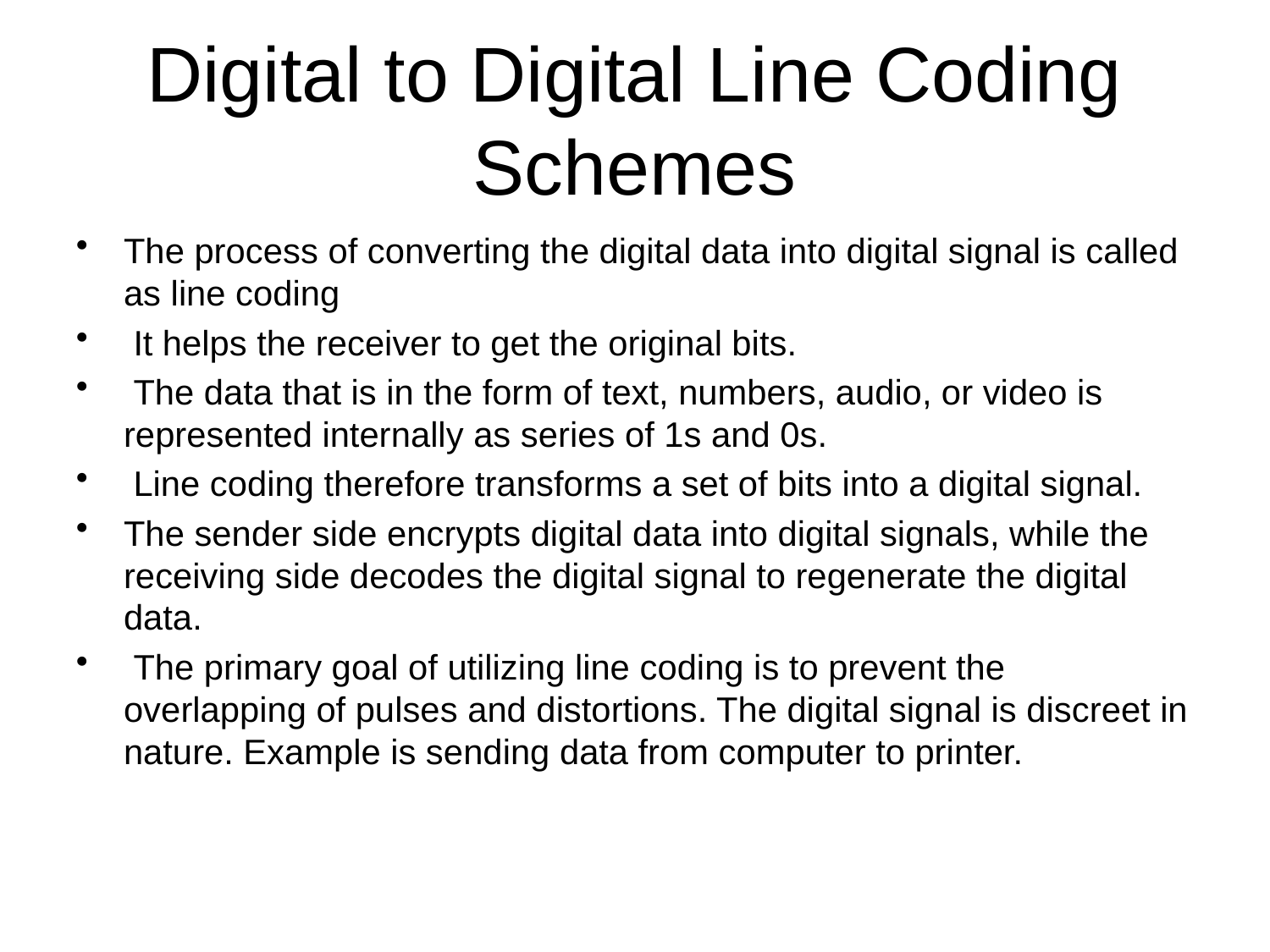

# Digital to Digital Line Coding Schemes
The process of converting the digital data into digital signal is called as line coding
 It helps the receiver to get the original bits.
 The data that is in the form of text, numbers, audio, or video is represented internally as series of 1s and 0s.
 Line coding therefore transforms a set of bits into a digital signal.
The sender side encrypts digital data into digital signals, while the receiving side decodes the digital signal to regenerate the digital data.
 The primary goal of utilizing line coding is to prevent the overlapping of pulses and distortions. The digital signal is discreet in nature. Example is sending data from computer to printer.